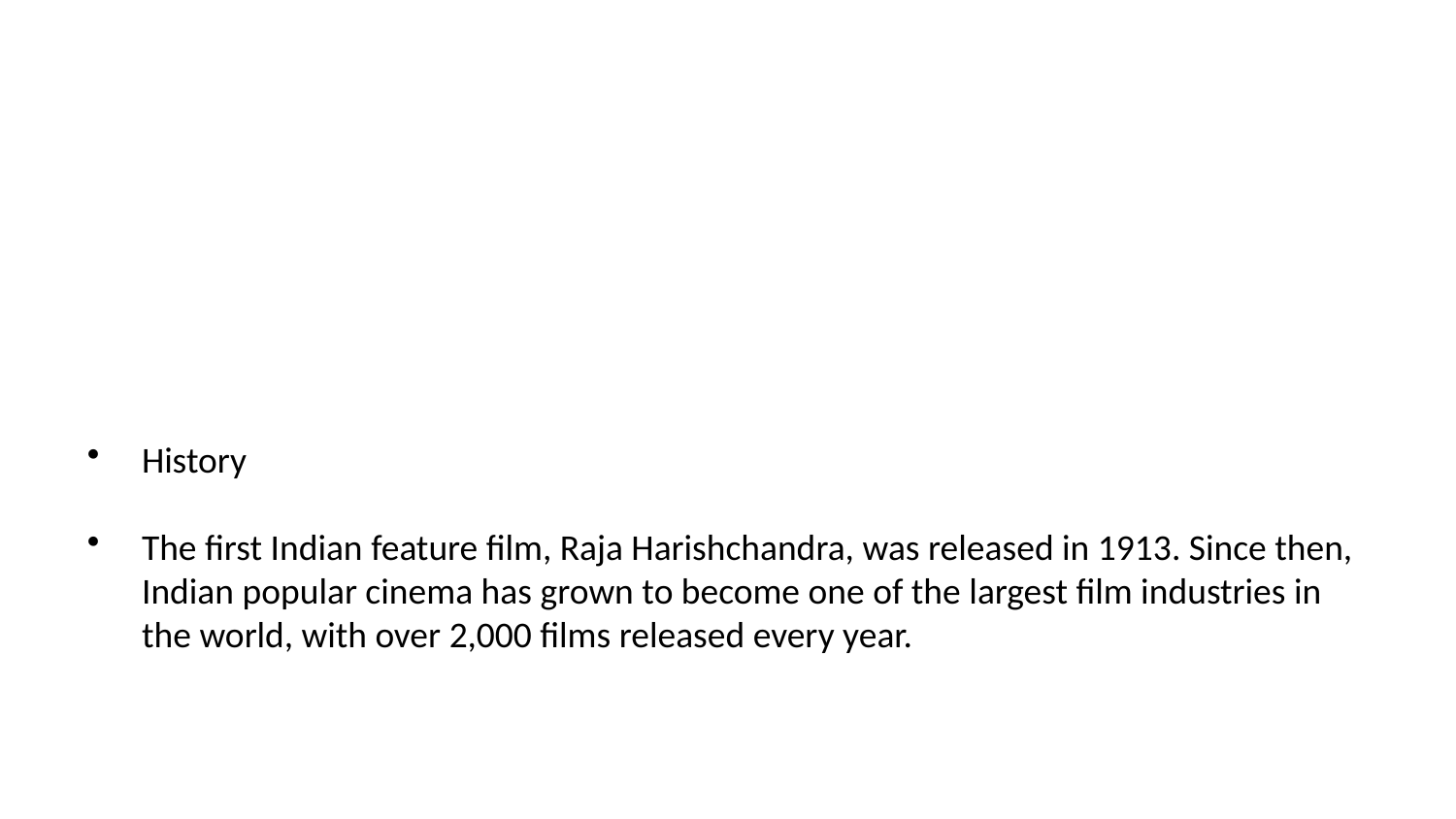

History

The first Indian feature film, Raja Harishchandra, was released in 1913. Since then, Indian popular cinema has grown to become one of the largest film industries in the world, with over 2,000 films released every year.